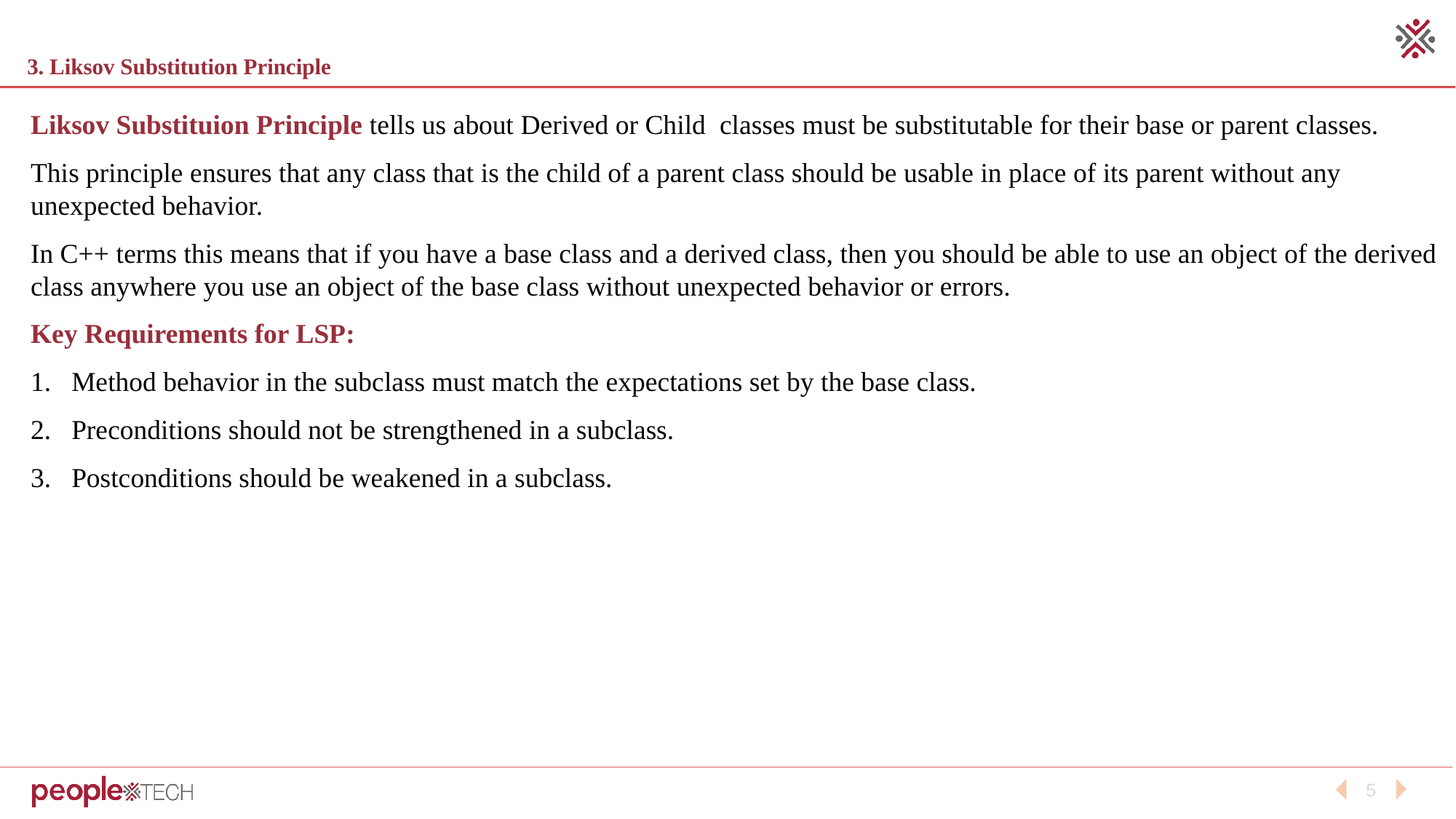

# 3. Liksov Substitution Principle
Liksov Substituion Principle tells us about Derived or Child  classes must be substitutable for their base or parent classes.
This principle ensures that any class that is the child of a parent class should be usable in place of its parent without any unexpected behavior.
In C++ terms this means that if you have a base class and a derived class, then you should be able to use an object of the derived class anywhere you use an object of the base class without unexpected behavior or errors.
Key Requirements for LSP:
Method behavior in the subclass must match the expectations set by the base class.
Preconditions should not be strengthened in a subclass.
Postconditions should be weakened in a subclass.